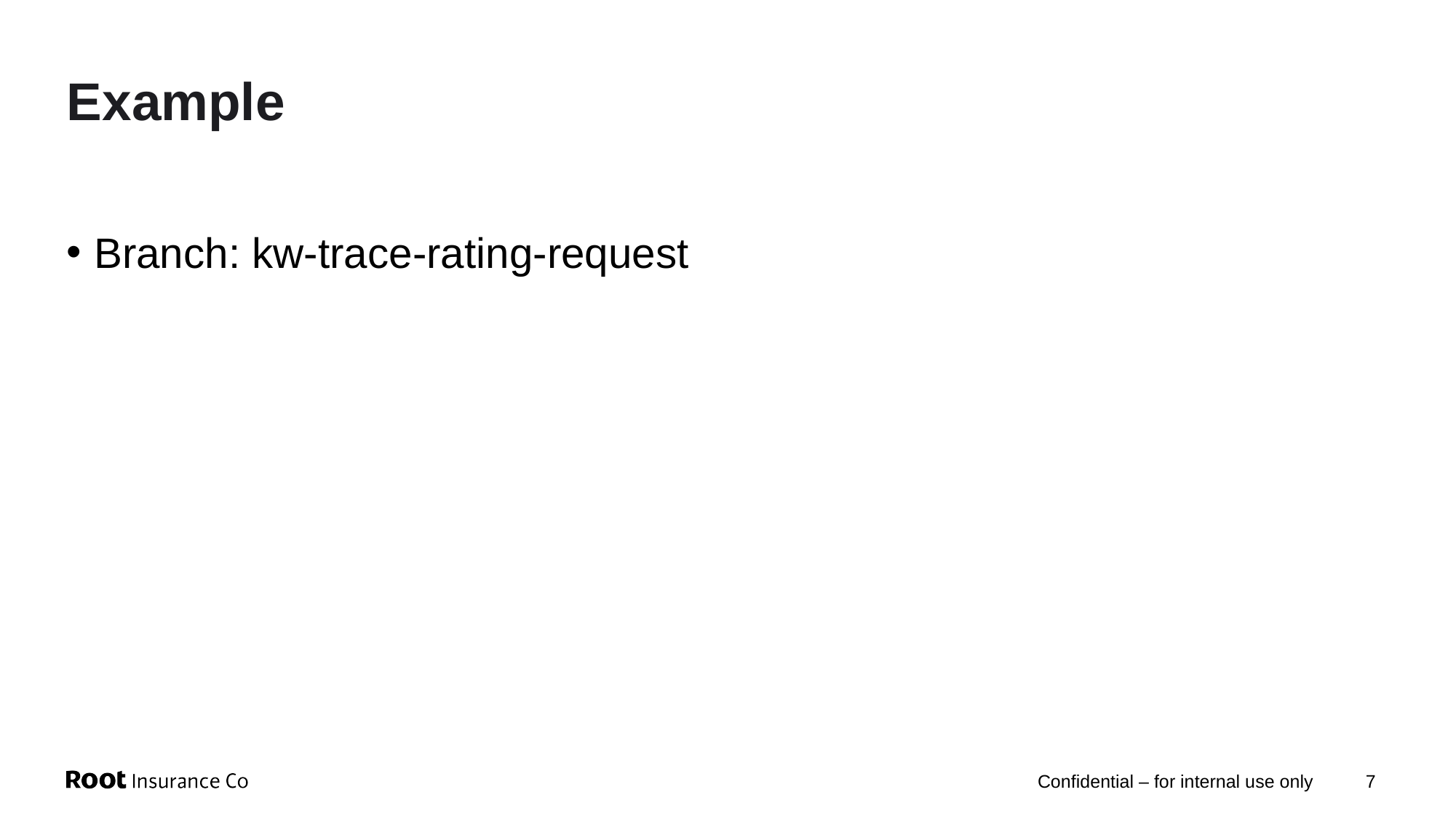

# Example
Branch: kw-trace-rating-request

Confidential – for internal use only
7